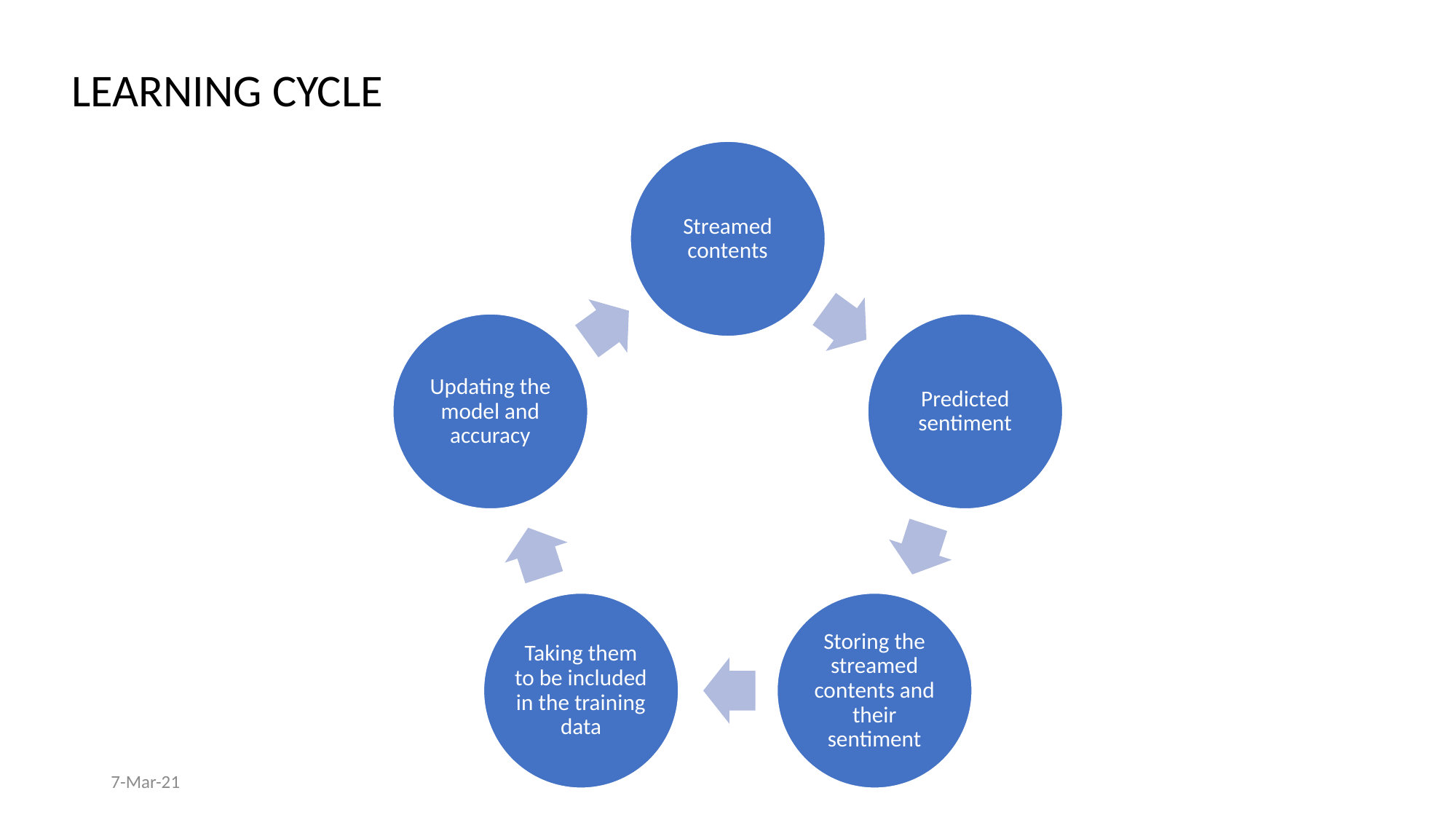

# LEARNING CYCLE
Streamed contents

Predicted sentiment

Storing the streamed contents and their sentiment

Taking them to be included in the training data

Updating the model and accuracy

7-Mar-21